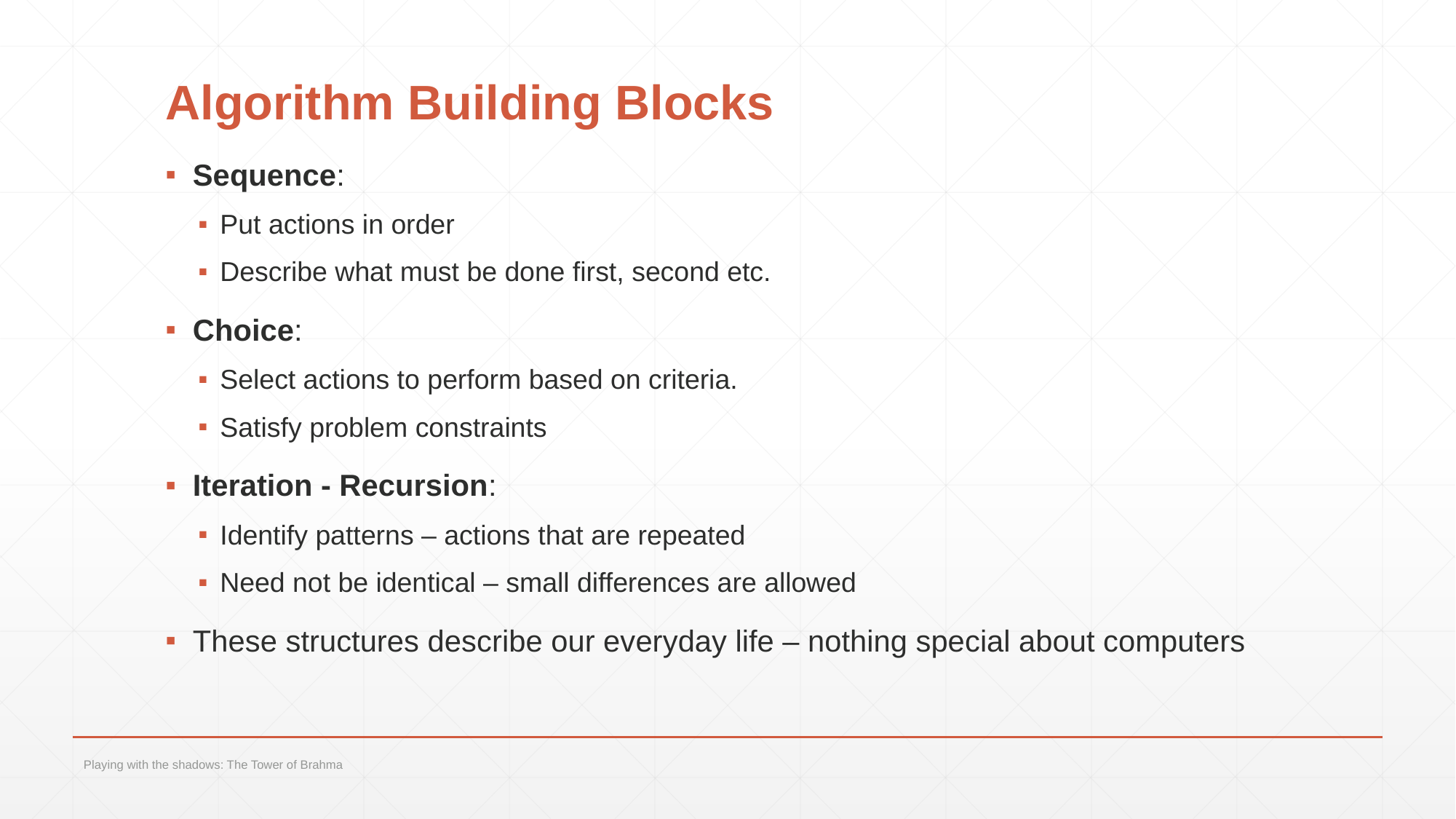

# Algorithm Building Blocks
Sequence:
Put actions in order
Describe what must be done first, second etc.
Choice:
Select actions to perform based on criteria.
Satisfy problem constraints
Iteration - Recursion:
Identify patterns – actions that are repeated
Need not be identical – small differences are allowed
These structures describe our everyday life – nothing special about computers

Playing with the shadows: The Tower of Brahma